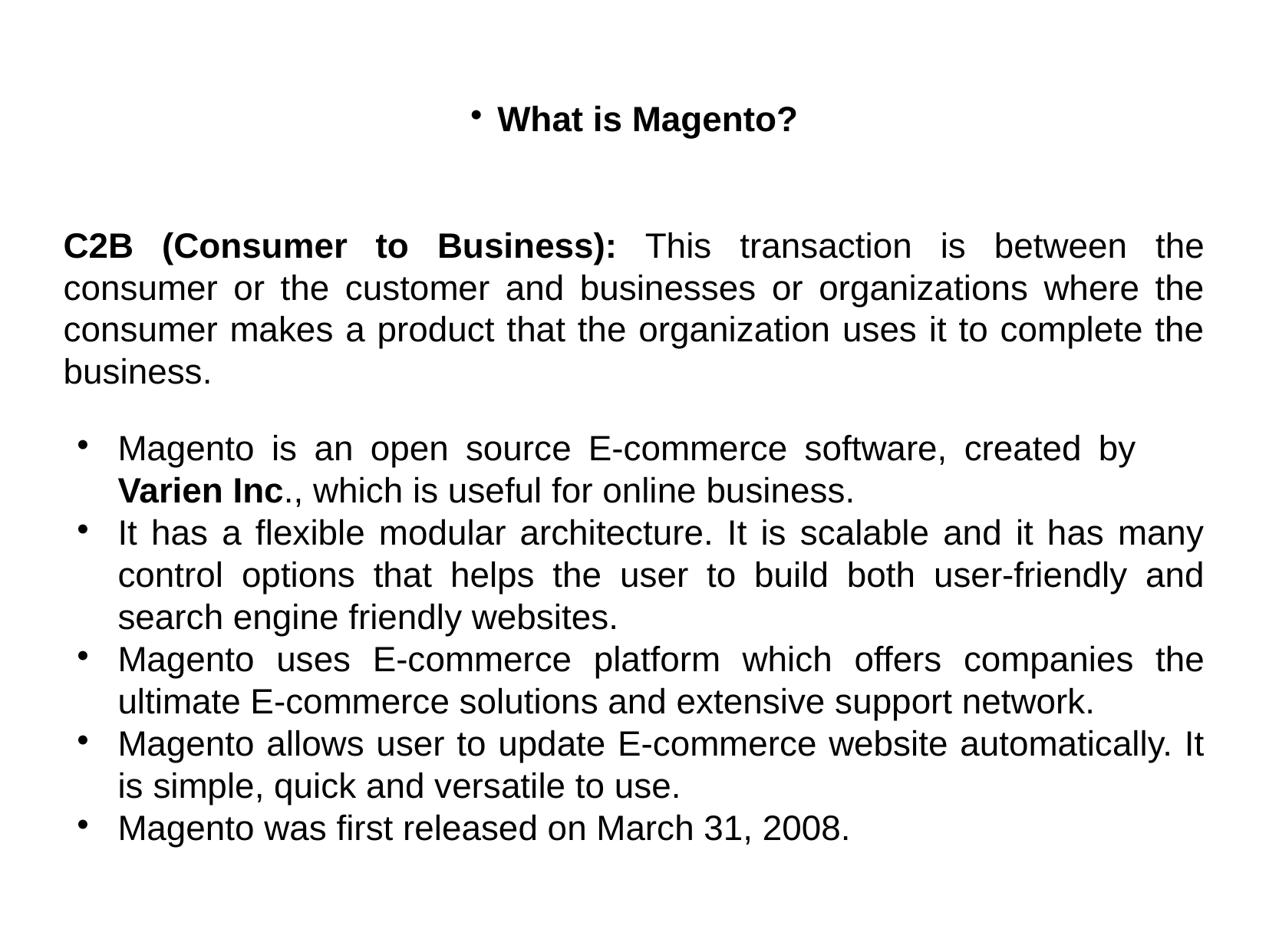

What is Magento?
C2B (Consumer to Business): This transaction is between the consumer or the customer and businesses or organizations where the consumer makes a product that the organization uses it to complete the business.

Magento is an open source E-commerce software, created by     Varien Inc., which is useful for online business.
It has a flexible modular architecture. It is scalable and it has many control options that helps the user to build both user-friendly and search engine friendly websites.
Magento uses E-commerce platform which offers companies the ultimate E-commerce solutions and extensive support network.
Magento allows user to update E-commerce website automatically. It is simple, quick and versatile to use.
Magento was first released on March 31, 2008.